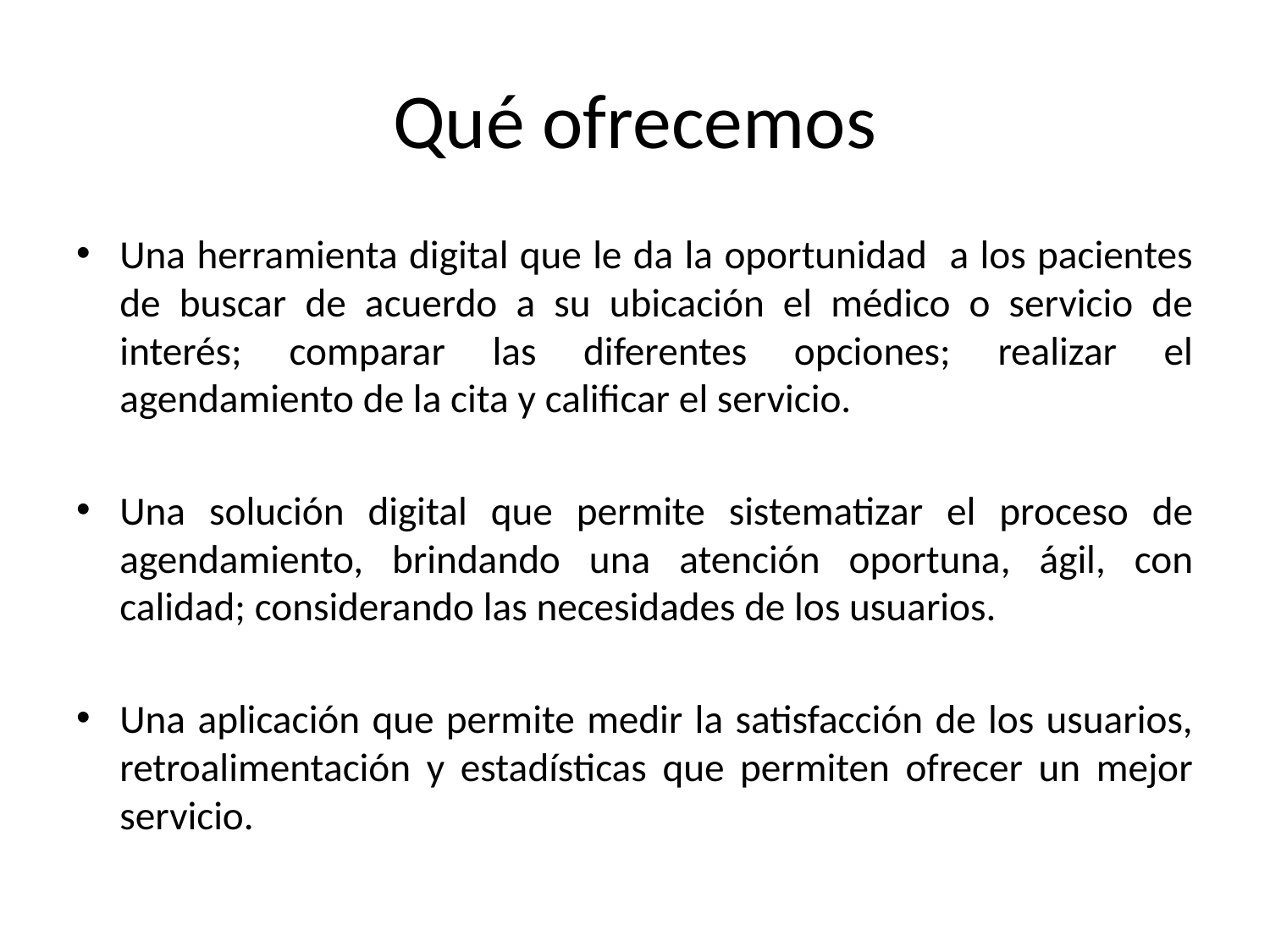

# Qué ofrecemos
Una herramienta digital que le da la oportunidad  a los pacientes de buscar de acuerdo a su ubicación el médico o servicio de interés; comparar las diferentes opciones; realizar el agendamiento de la cita y calificar el servicio.

Una solución digital que permite sistematizar el proceso de agendamiento, brindando una atención oportuna, ágil, con calidad; considerando las necesidades de los usuarios.

Una aplicación que permite medir la satisfacción de los usuarios, retroalimentación y estadísticas que permiten ofrecer un mejor servicio.